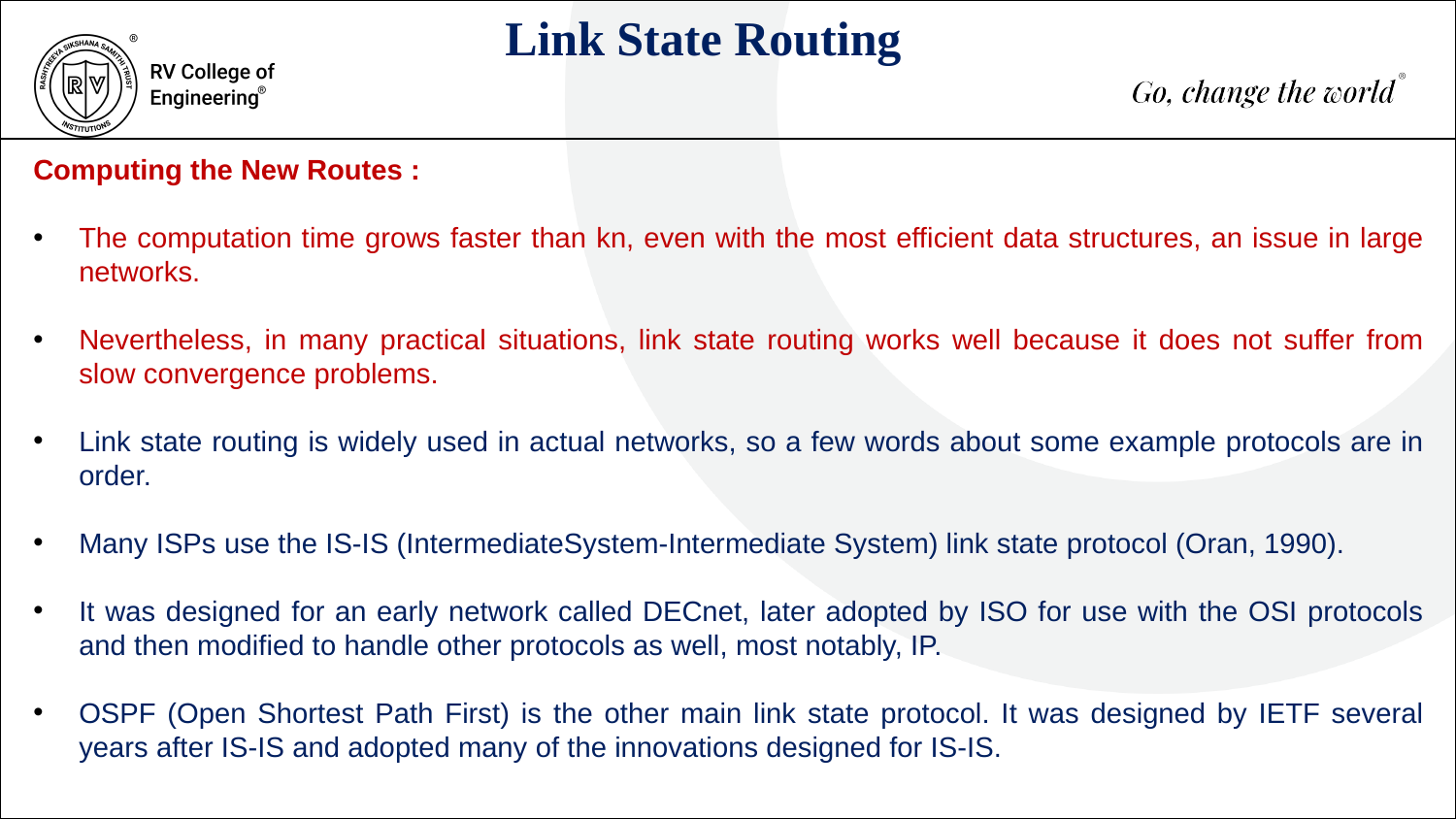

Link State Routing

Computing the New Routes :

The computation time grows faster than kn, even with the most efficient data structures, an issue in large networks.

Nevertheless, in many practical situations, link state routing works well because it does not suffer from slow convergence problems.

Link state routing is widely used in actual networks, so a few words about some example protocols are in order.

Many ISPs use the IS-IS (IntermediateSystem-Intermediate System) link state protocol (Oran, 1990).

It was designed for an early network called DECnet, later adopted by ISO for use with the OSI protocols and then modified to handle other protocols as well, most notably, IP.

OSPF (Open Shortest Path First) is the other main link state protocol. It was designed by IETF several years after IS-IS and adopted many of the innovations designed for IS-IS.